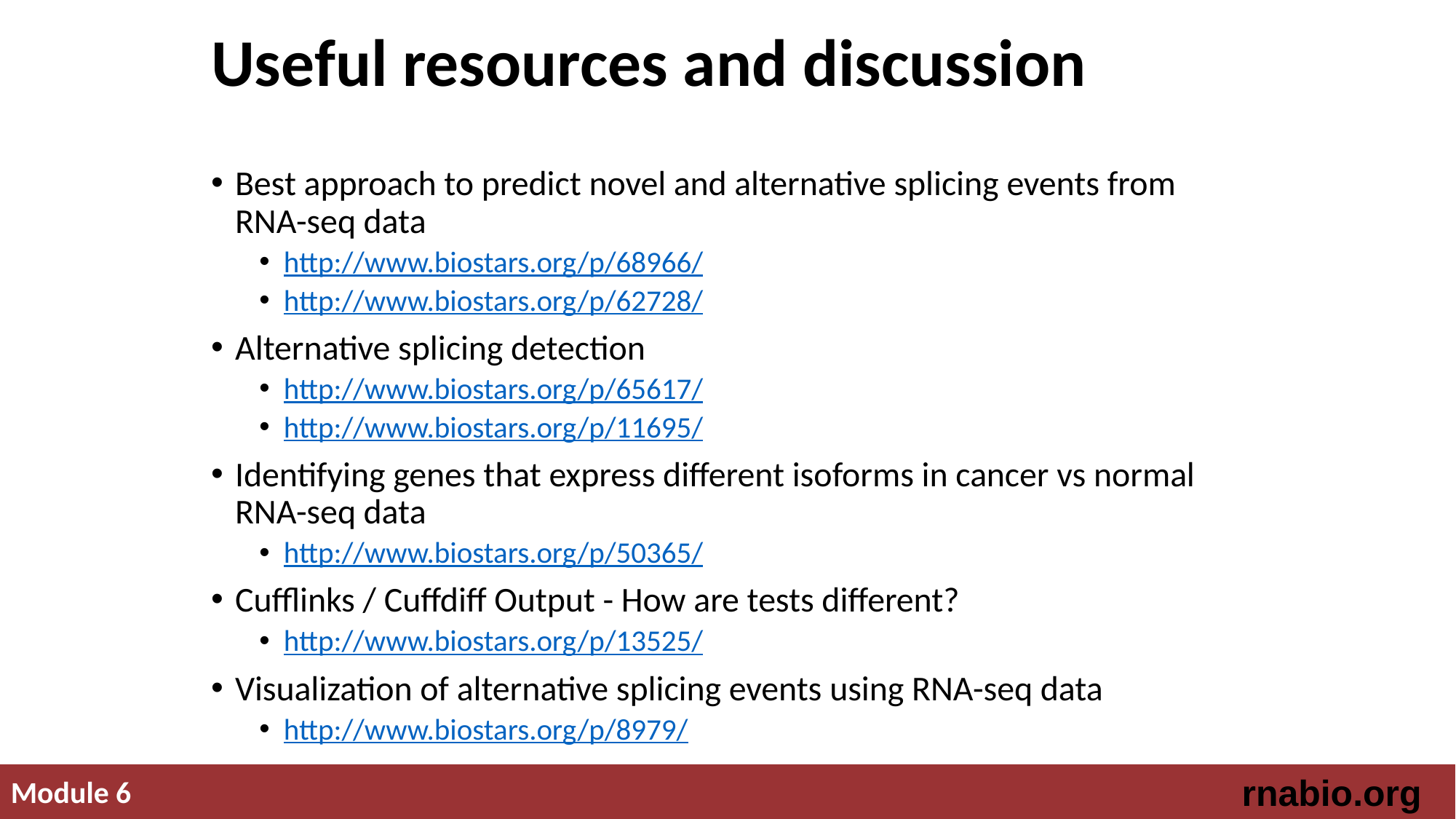

# Useful resources and discussion
Best approach to predict novel and alternative splicing events from RNA-seq data
http://www.biostars.org/p/68966/
http://www.biostars.org/p/62728/
Alternative splicing detection
http://www.biostars.org/p/65617/
http://www.biostars.org/p/11695/
Identifying genes that express different isoforms in cancer vs normal RNA-seq data
http://www.biostars.org/p/50365/
Cufflinks / Cuffdiff Output - How are tests different?
http://www.biostars.org/p/13525/
Visualization of alternative splicing events using RNA-seq data
http://www.biostars.org/p/8979/